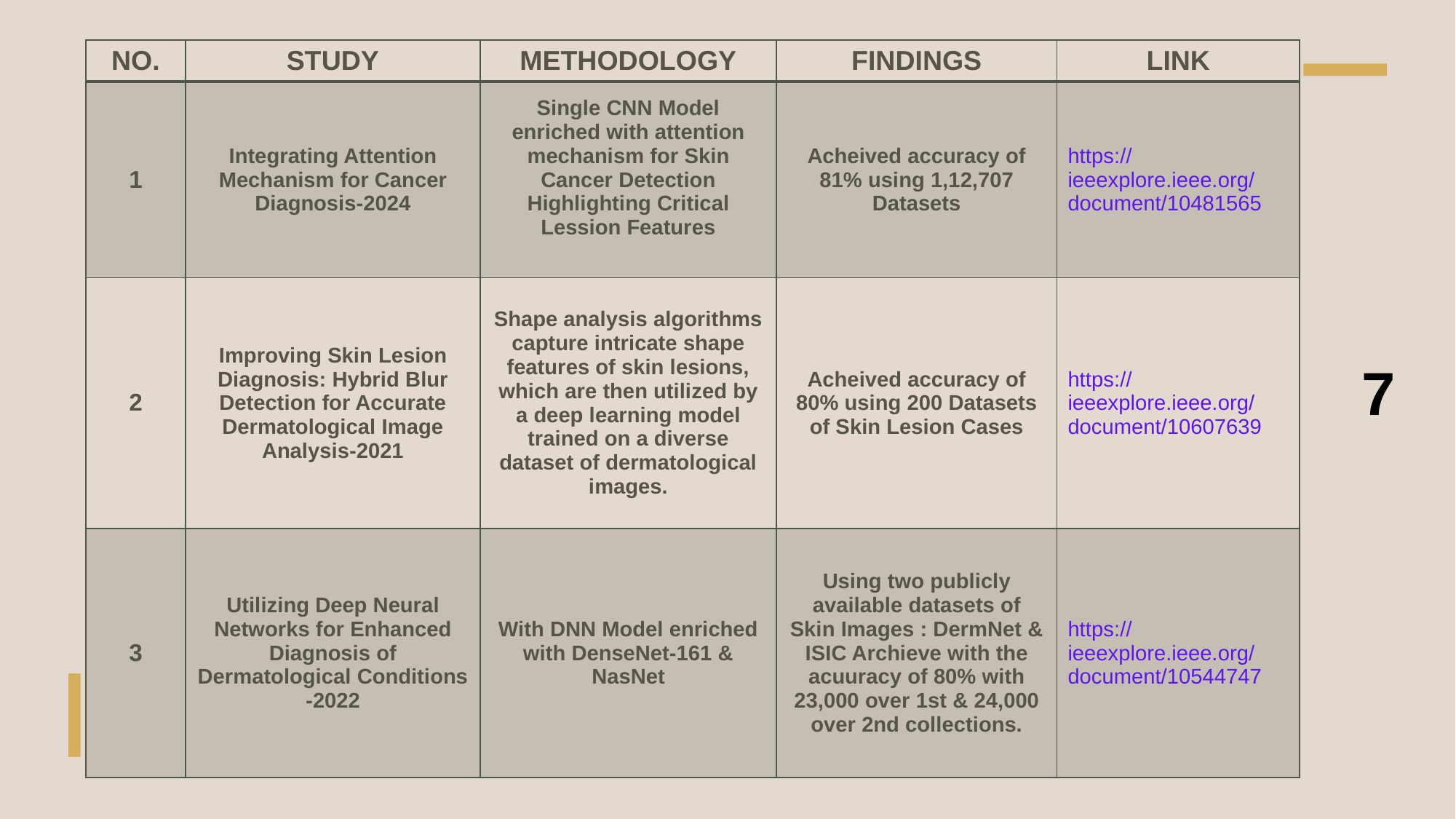

| NO. | STUDY | METHODOLOGY | FINDINGS | LINK |
| --- | --- | --- | --- | --- |
| 1 | Integrating Attention Mechanism for Cancer Diagnosis-2024 | Single CNN Model enriched with attention mechanism for Skin Cancer Detection Highlighting Critical Lession Features | Acheived accuracy of 81% using 1,12,707 Datasets | https://ieeexplore.ieee.org/document/10481565 |
| 2 | Improving Skin Lesion Diagnosis: Hybrid Blur Detection for Accurate Dermatological Image Analysis-2021 | Shape analysis algorithms capture intricate shape features of skin lesions, which are then utilized by a deep learning model trained on a diverse dataset of dermatological images. | Acheived accuracy of 80% using 200 Datasets of Skin Lesion Cases | https://ieeexplore.ieee.org/document/10607639 |
| 3 | Utilizing Deep Neural Networks for Enhanced Diagnosis of Dermatological Conditions -2022 | With DNN Model enriched with DenseNet-161 & NasNet | Using two publicly available datasets of Skin Images : DermNet & ISIC Archieve with the acuuracy of 80% with 23,000 over 1st & 24,000 over 2nd collections. | https://ieeexplore.ieee.org/document/10544747 |
7